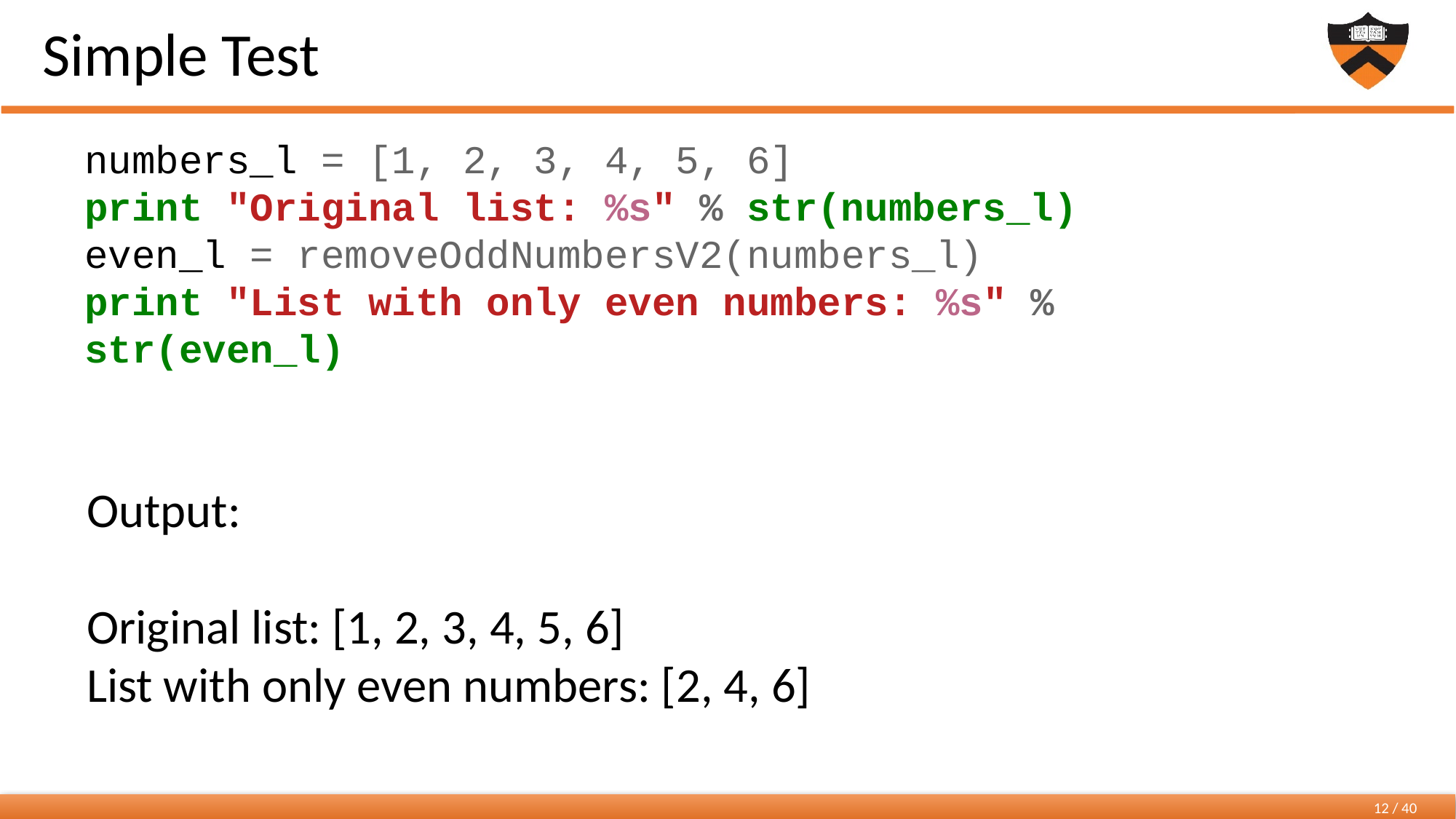

# Simple Test
numbers_l = [1, 2, 3, 4, 5, 6]
print "Original list: %s" % str(numbers_l)
even_l = removeOddNumbersV2(numbers_l)
print "List with only even numbers: %s" % str(even_l)
Output:

Original list: [1, 2, 3, 4, 5, 6]
List with only even numbers: [2, 4, 6]
12 / 40